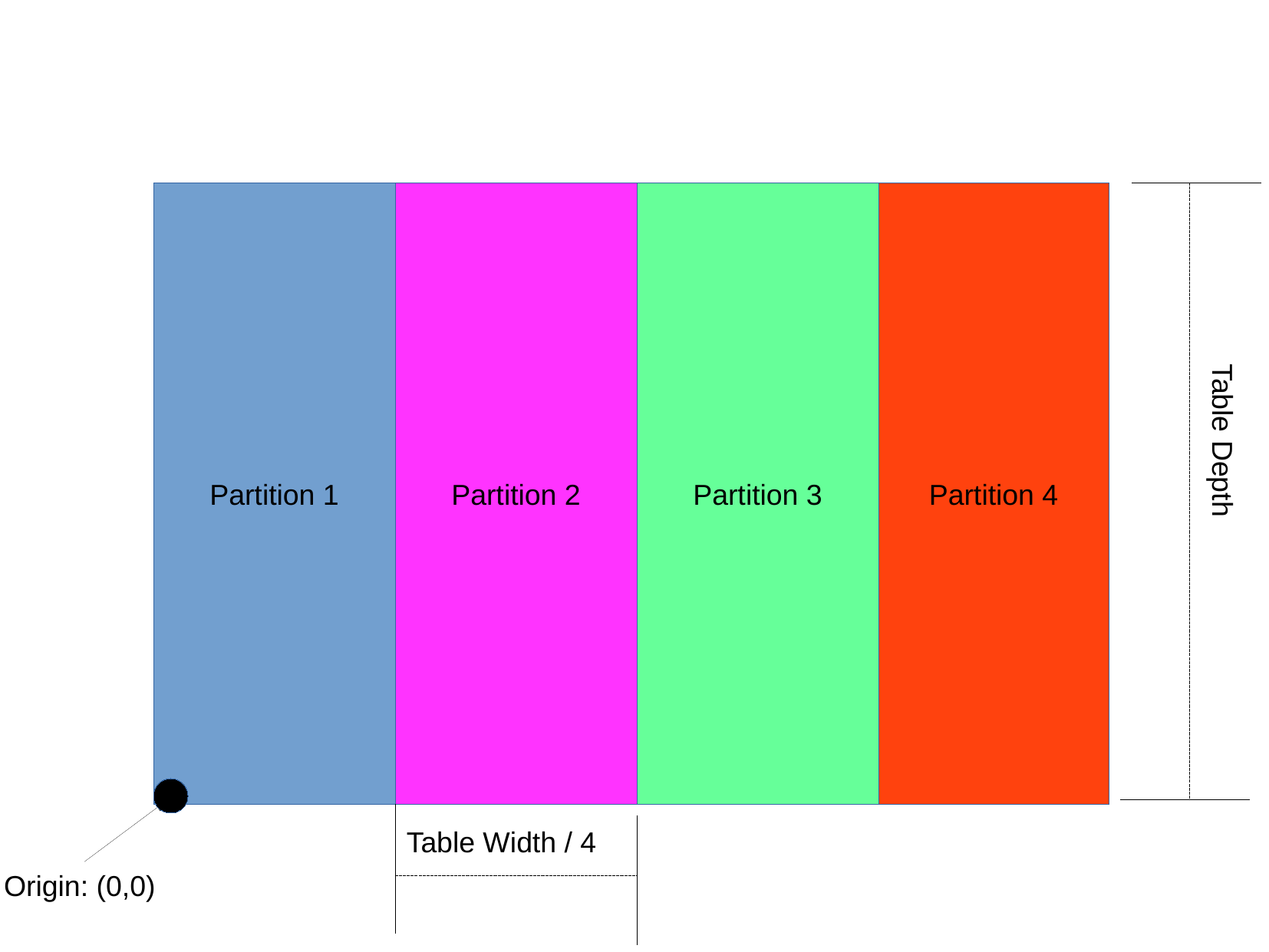

Partition 1
Partition 2
Partition 3
Partition 4

Table Depth

Table Width / 4
Origin: (0,0)